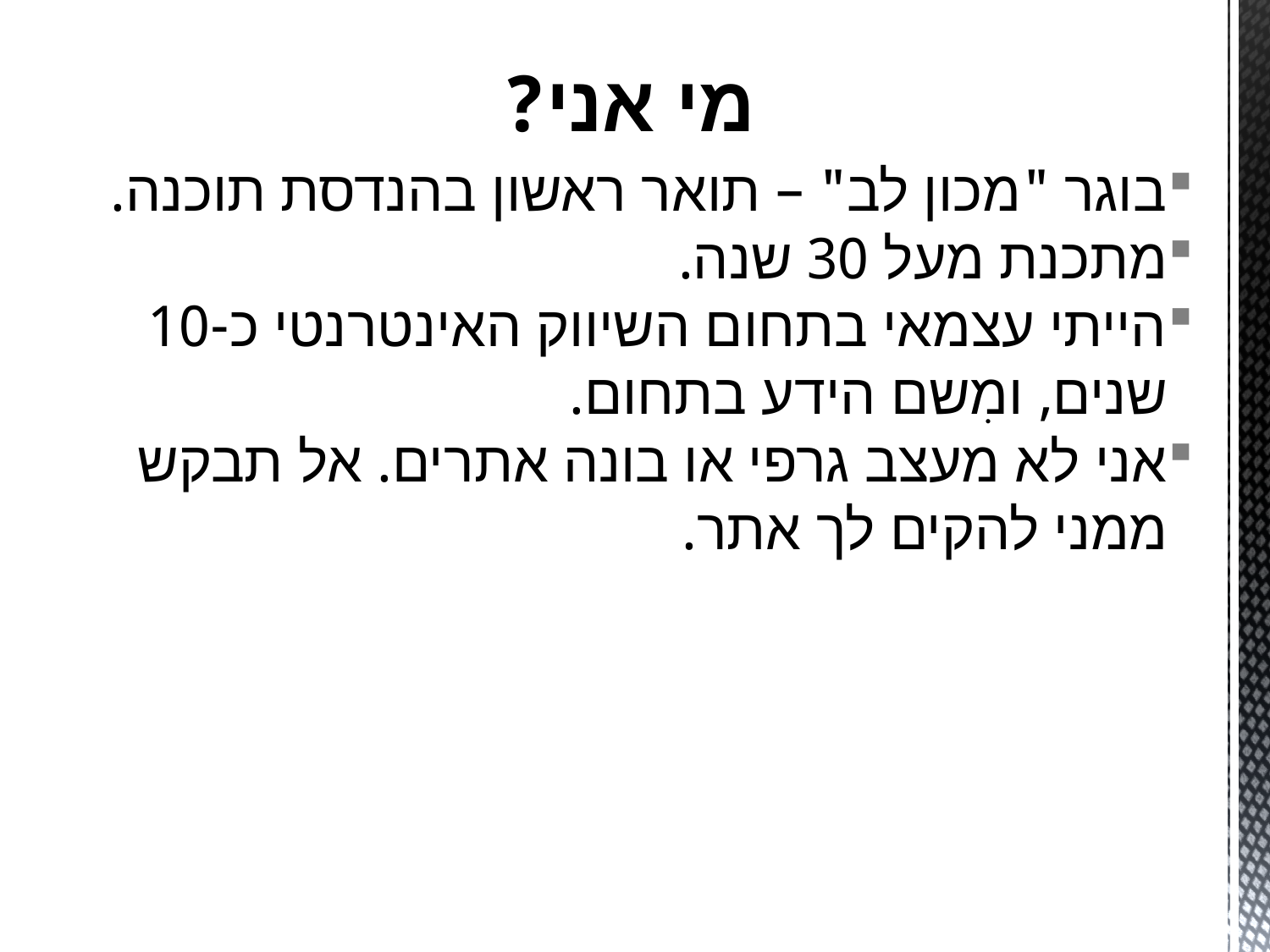

# מי אני?
בוגר "מכון לב" – תואר ראשון בהנדסת תוכנה.
מתכנת מעל 30 שנה.
הייתי עצמאי בתחום השיווק האינטרנטי כ-10 שנים, ומִשם הידע בתחום.
אני לא מעצב גרפי או בונה אתרים. אל תבקש ממני להקים לך אתר.